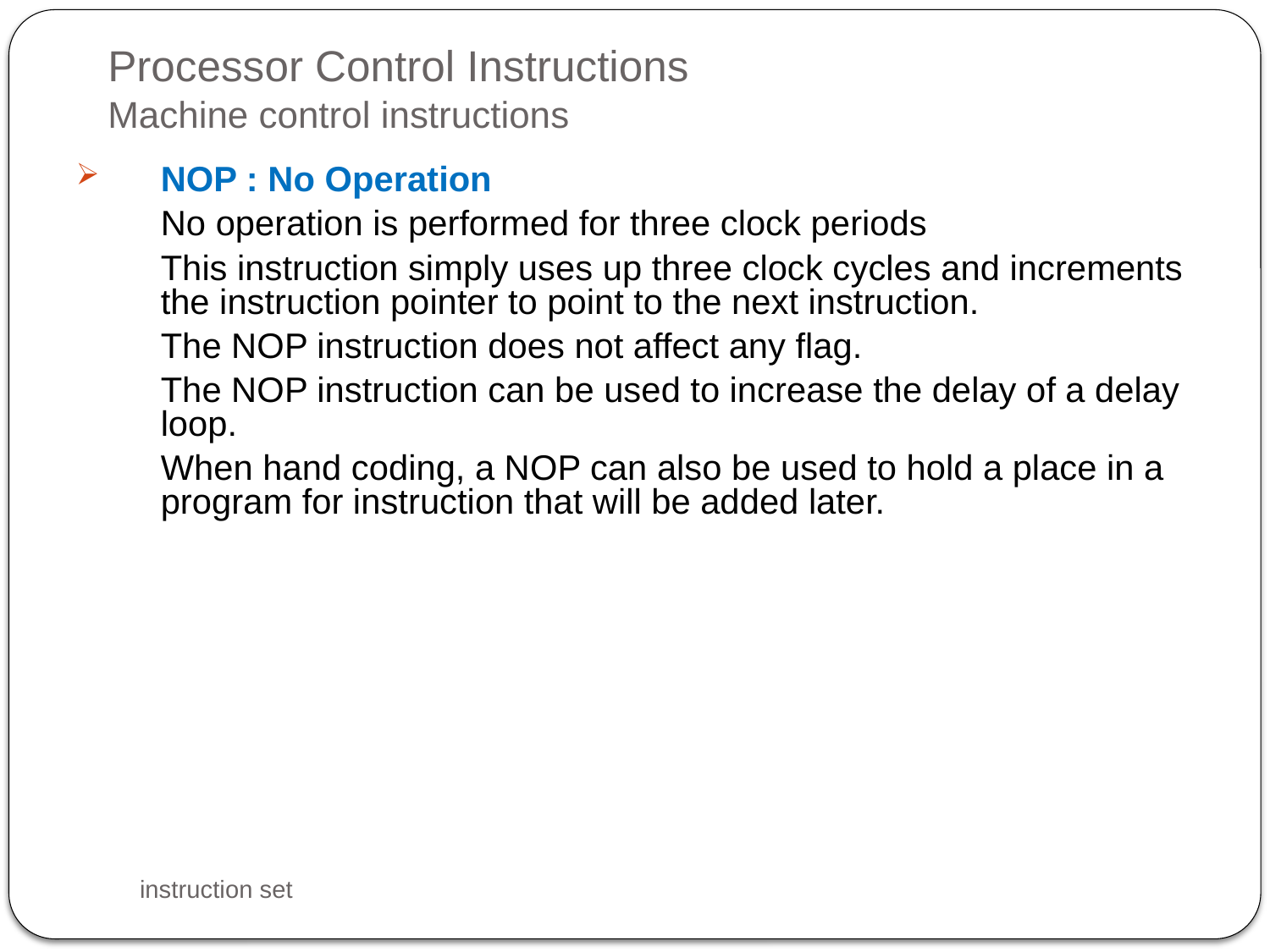

# Processor Control Instructions Machine control instructions
NOP : No Operation
	No operation is performed for three clock periods
	This instruction simply uses up three clock cycles and increments the instruction pointer to point to the next instruction.
	The NOP instruction does not affect any flag.
	The NOP instruction can be used to increase the delay of a delay loop.
	When hand coding, a NOP can also be used to hold a place in a program for instruction that will be added later.

instruction set
80